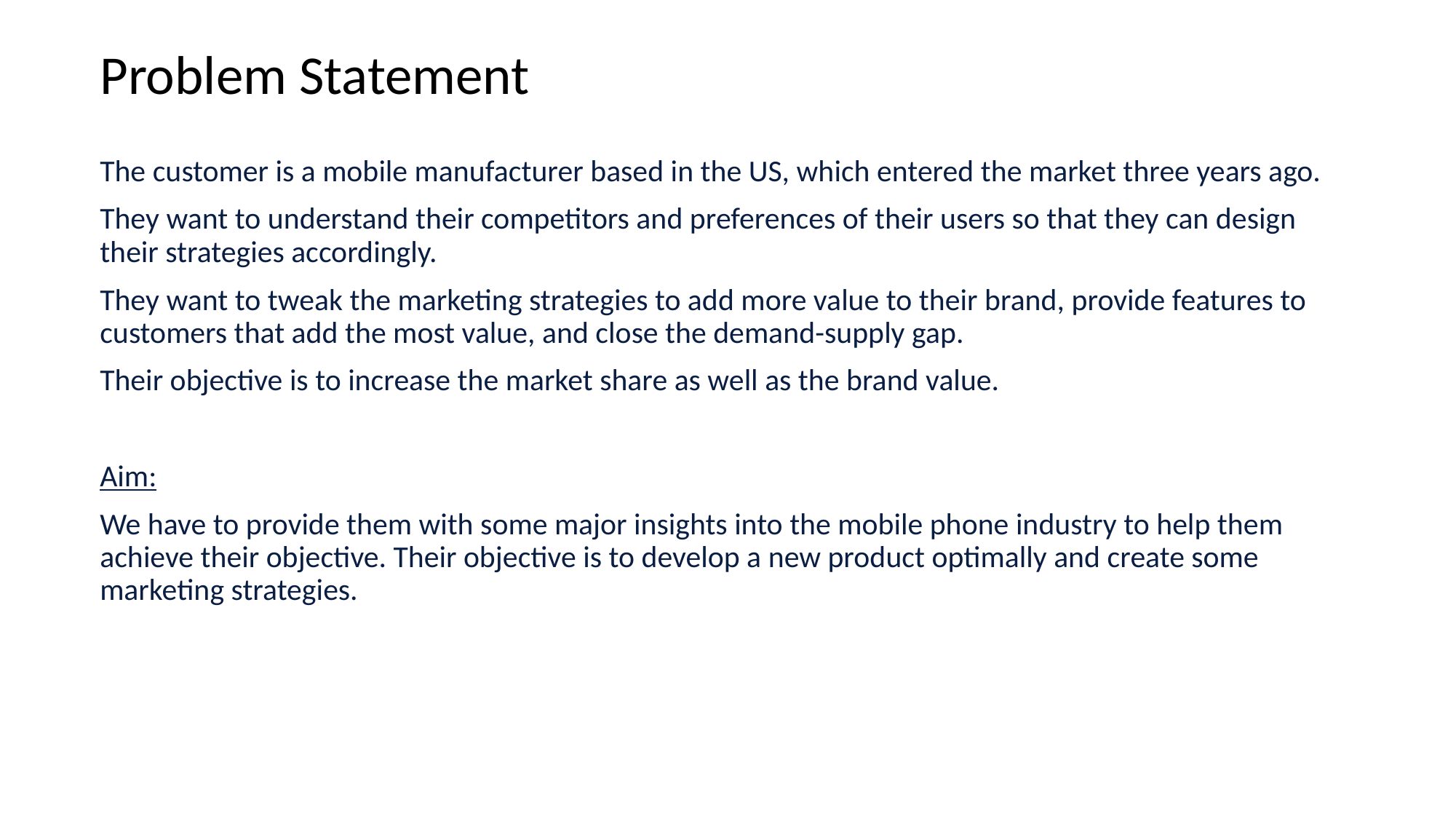

# Problem Statement
The customer is a mobile manufacturer based in the US, which entered the market three years ago.
They want to understand their competitors and preferences of their users so that they can design their strategies accordingly.
They want to tweak the marketing strategies to add more value to their brand, provide features to customers that add the most value, and close the demand-supply gap.
Their objective is to increase the market share as well as the brand value.

Aim:
We have to provide them with some major insights into the mobile phone industry to help them achieve their objective. Their objective is to develop a new product optimally and create some marketing strategies.